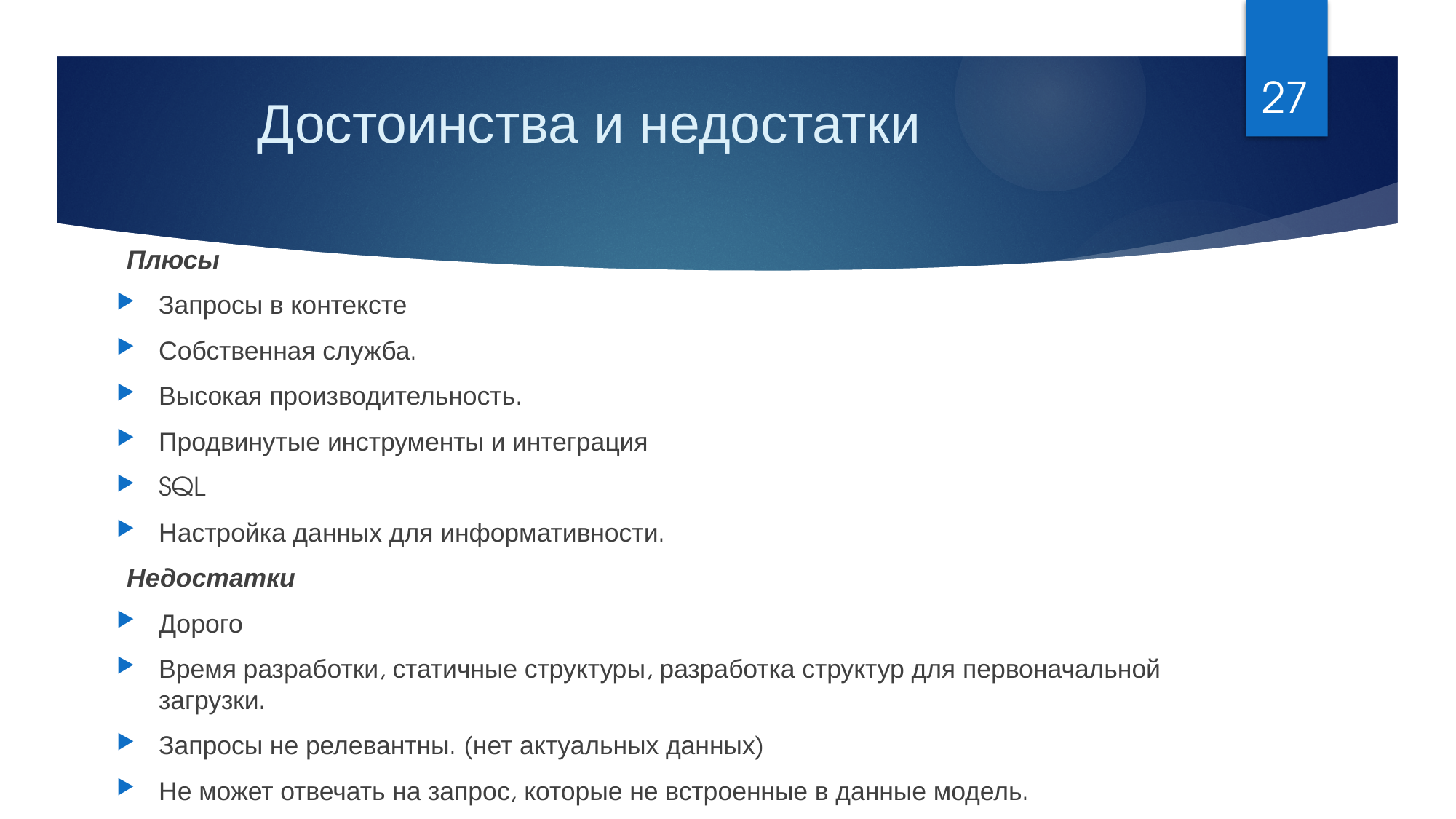

27
# Достоинства и недостатки
Плюсы
Запросы в контексте
Собственная служба.
Высокая производительность.
Продвинутые инструменты и интеграция
SQL
Настройка данных для информативности.
Недостатки
Дорого
Время разработки, статичные структуры, разработка структур для первоначальной загрузки.
Запросы не релевантны. (нет актуальных данных)
Не может отвечать на запрос, которые не встроенные в данные модель.